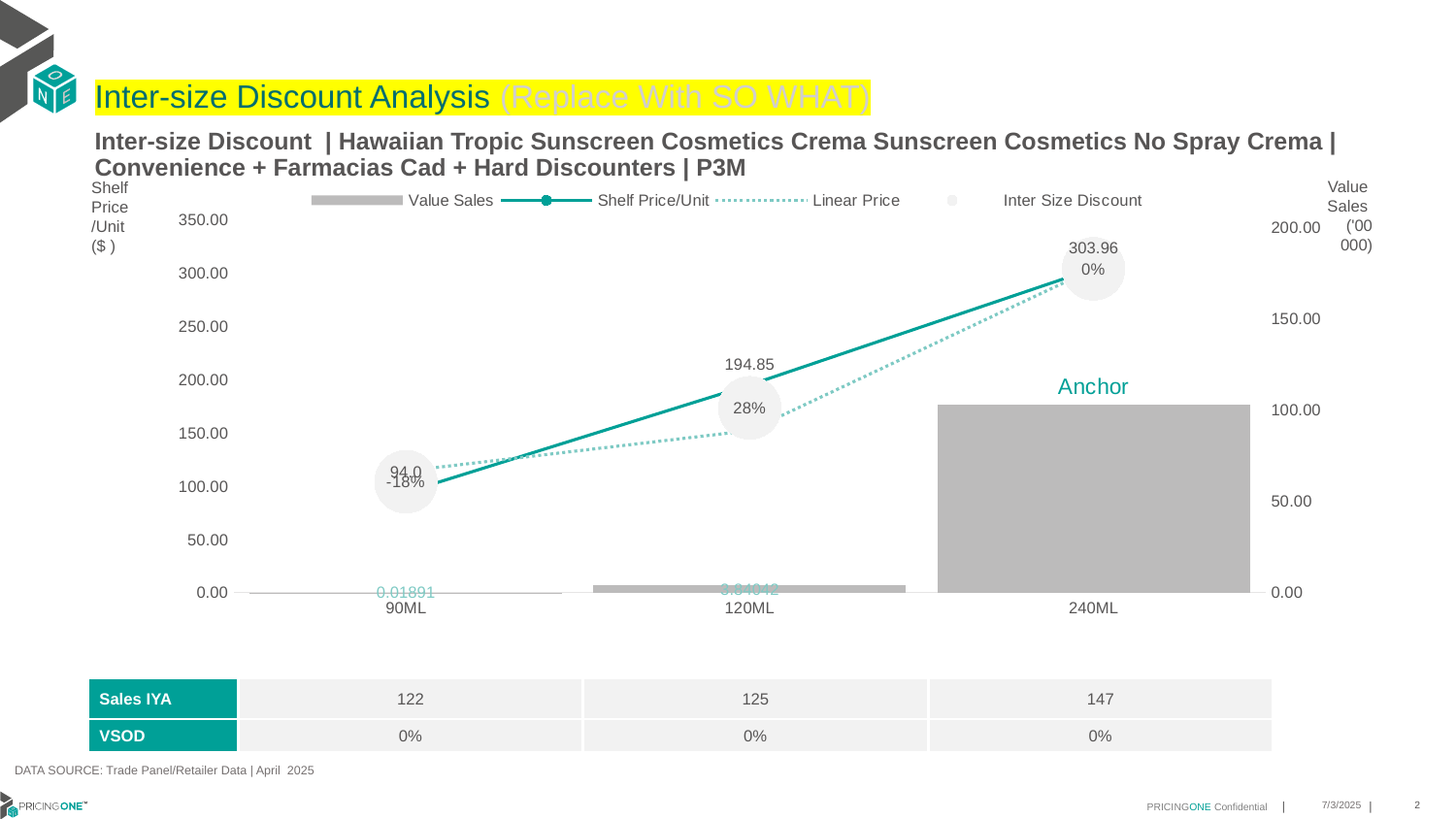

# Inter-size Discount Analysis (Replace With SO WHAT)
Inter-size Discount  | Hawaiian Tropic Sunscreen Cosmetics Crema Sunscreen Cosmetics No Spray Crema | Convenience + Farmacias Cad + Hard Discounters | P3M
Shelf
Price
/Unit
($ )

### Chart

| Category | Value Sales | Shelf Price/Unit | Linear Price | Inter Size Discount |
|---|---|---|---|---|
| 90ML | 0.01891 | 94.0 | 113.98451250000001 | 103.99225625 |
| 120ML | 3.84042 | 194.8507 | 151.97935 | 173.415025 |
| 240ML | 102.71141 | 303.9587 | 303.9587 | 303.9587 |
Value
Sales
('00 000)
| Sales IYA | 122 | 125 | 147 |
| --- | --- | --- | --- |
| VSOD | 0% | 0% | 0% |
DATA SOURCE: Trade Panel/Retailer Data | April  2025

7/3/2025
2